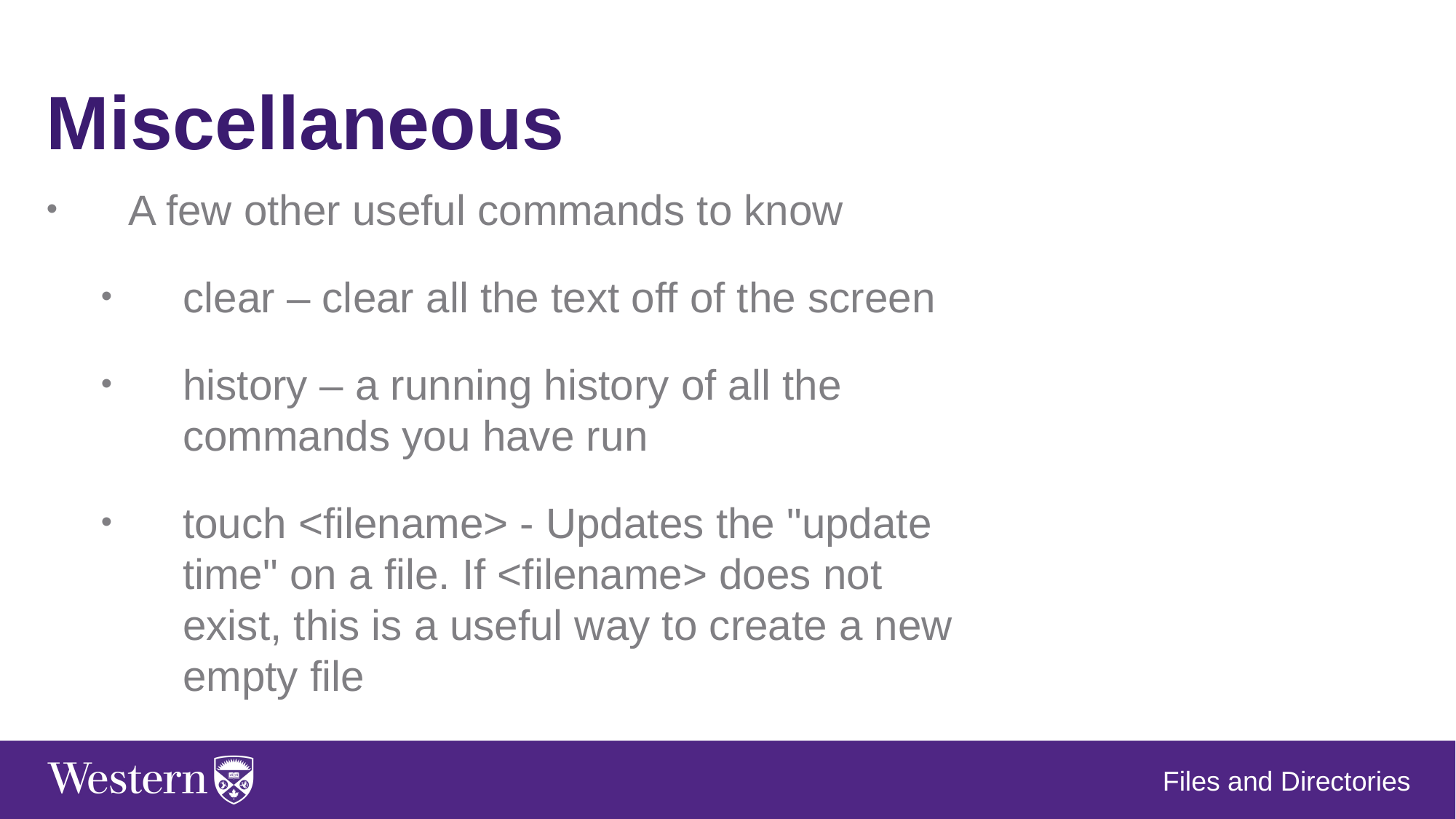

Miscellaneous
A few other useful commands to know
clear – clear all the text off of the screen
history – a running history of all the commands you have run
touch <filename> - Updates the "update time" on a file. If <filename> does not exist, this is a useful way to create a new empty file
Files and Directories